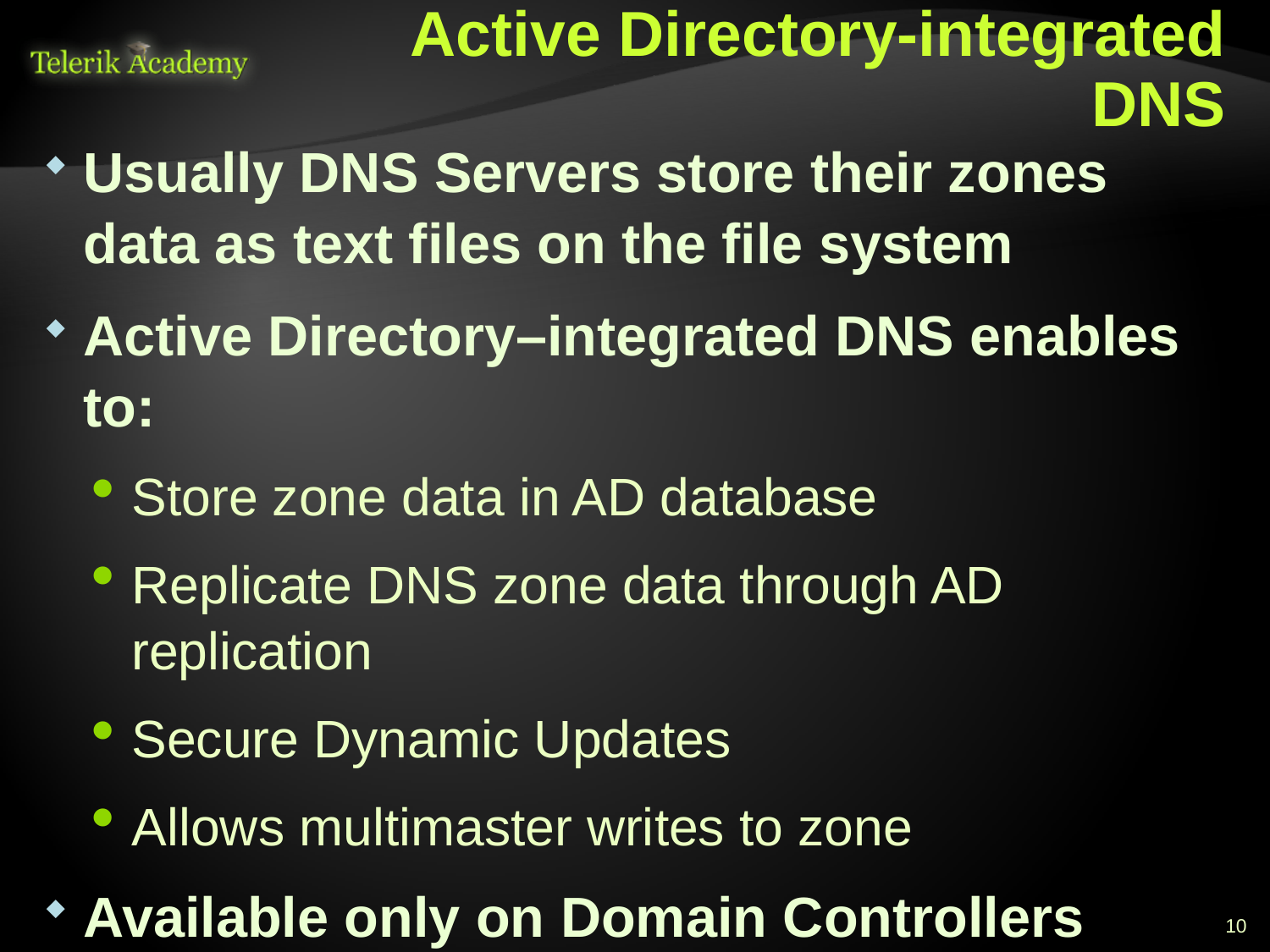

# Active Directory-integrated DNS
Usually DNS Servers store their zones data as text files on the file system
Active Directory–integrated DNS enables to:
Store zone data in AD database
Replicate DNS zone data through AD replication
Secure Dynamic Updates
Allows multimaster writes to zone
Available only on Domain Controllers
10